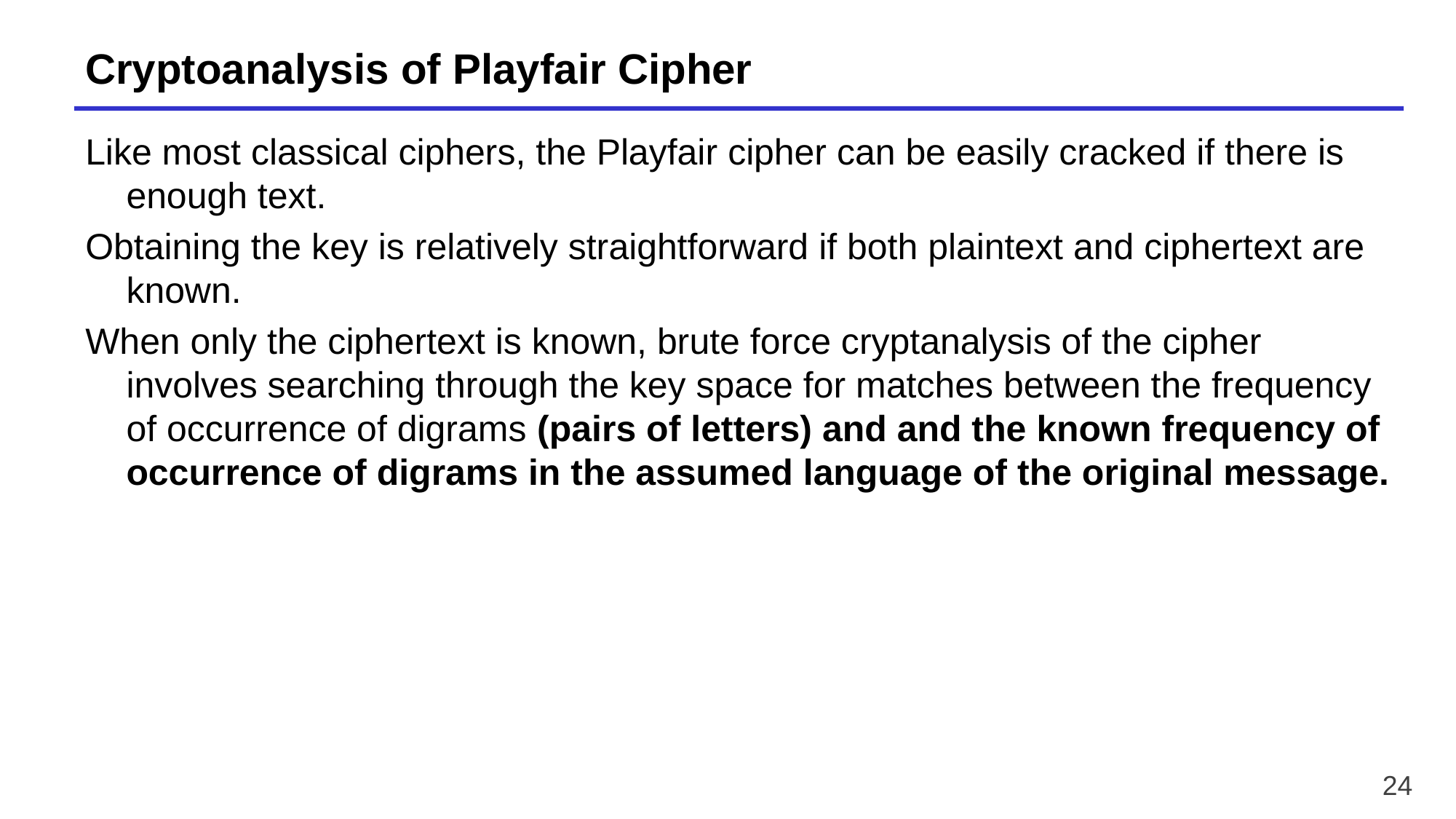

# Cryptoanalysis of Playfair Cipher
Like most classical ciphers, the Playfair cipher can be easily cracked if there is enough text.
Obtaining the key is relatively straightforward if both plaintext and ciphertext are known.
When only the ciphertext is known, brute force cryptanalysis of the cipher involves searching through the key space for matches between the frequency of occurrence of digrams (pairs of letters) and and the known frequency of occurrence of digrams in the assumed language of the original message.
24